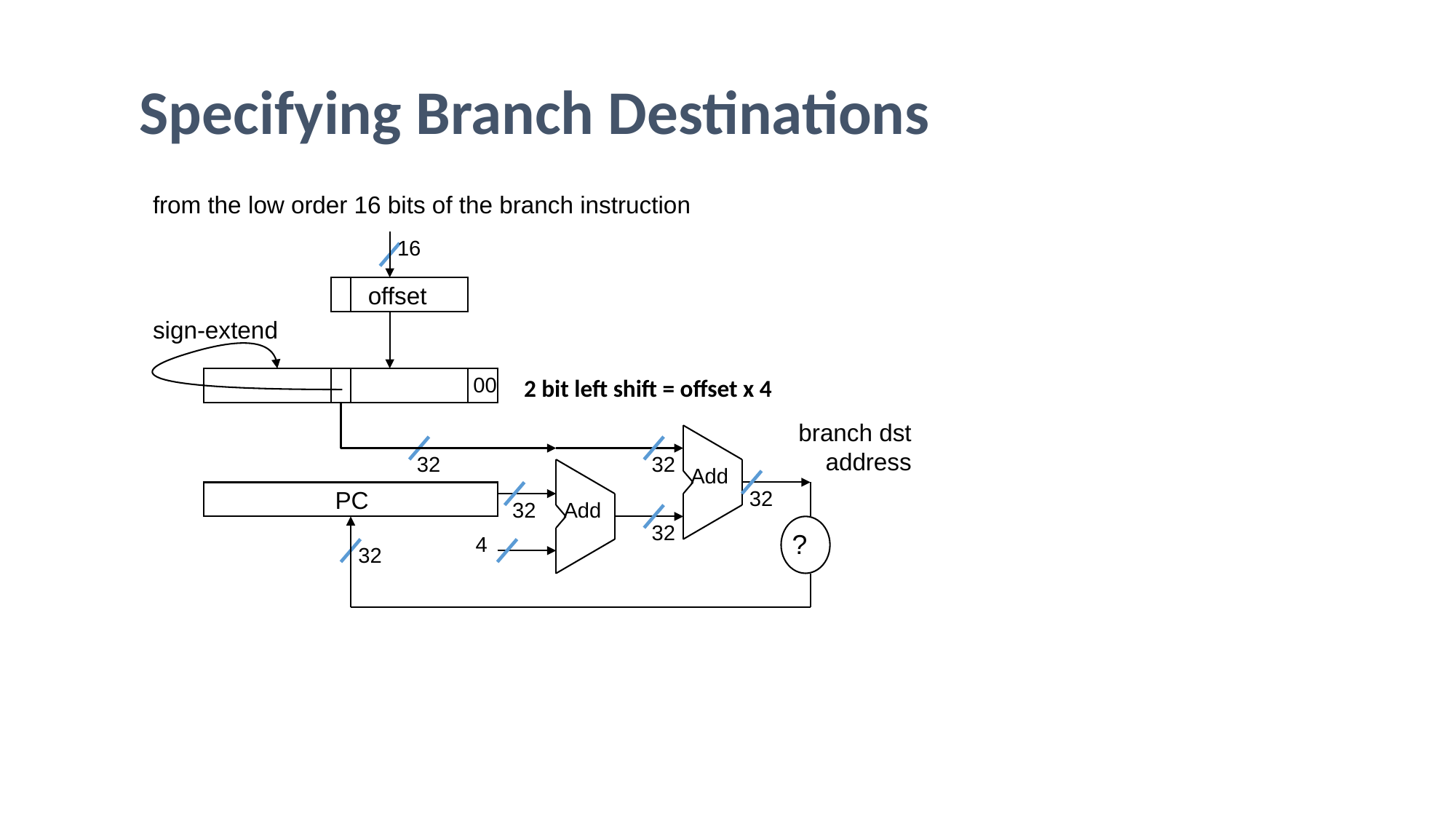

Specifying Branch Destinations
from the low order 16 bits of the branch instruction
16

offset
sign-extend

00

branch dst
address
32
32
Add

PC
32
32
Add
32

?
4
32
2 bit left shift = offset x 4